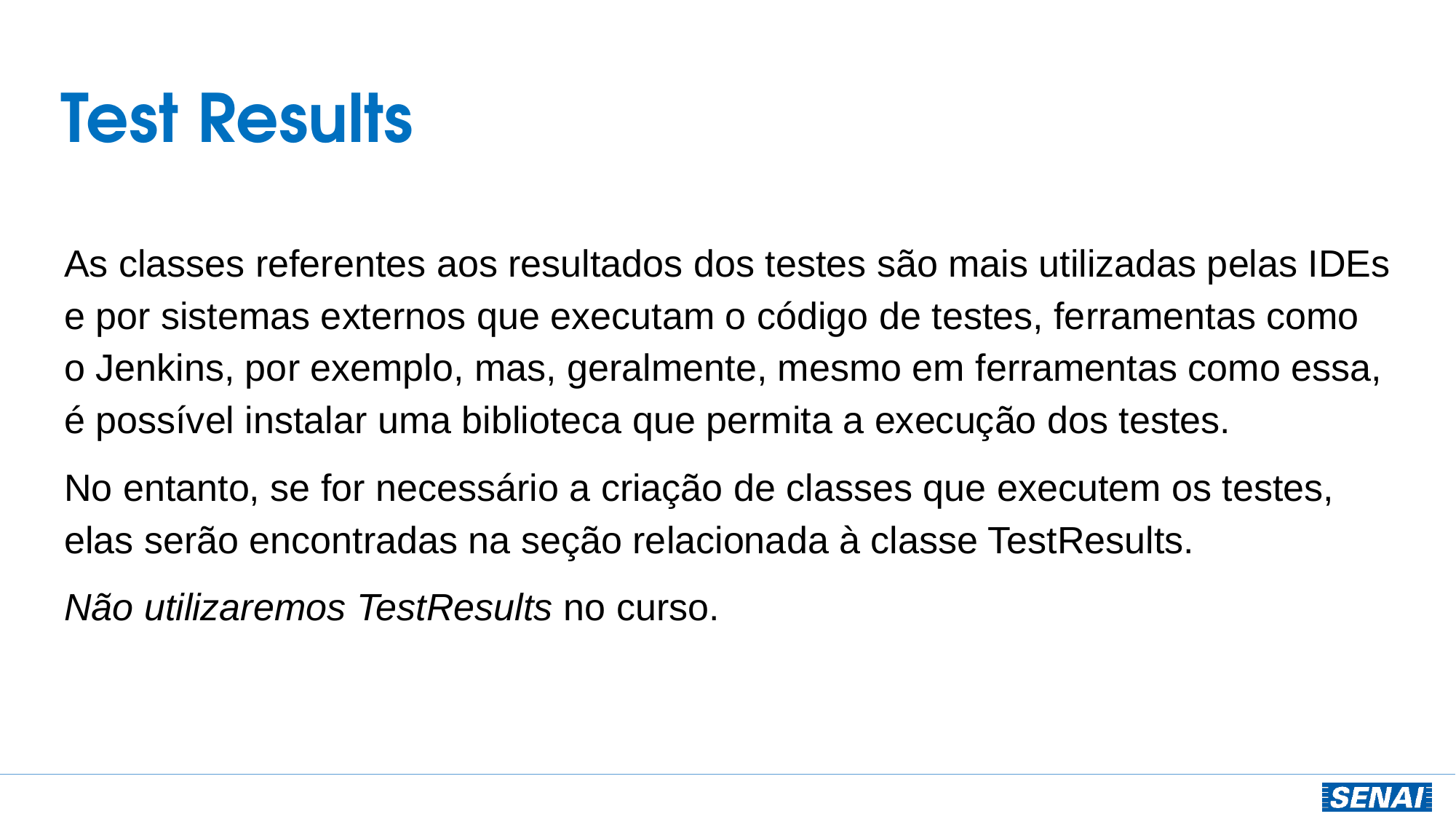

# Test Results
As classes referentes aos resultados dos testes são mais utilizadas pelas IDEs e por sistemas externos que executam o código de testes, ferramentas como o Jenkins, por exemplo, mas, geralmente, mesmo em ferramentas como essa, é possível instalar uma biblioteca que permita a execução dos testes.
No entanto, se for necessário a criação de classes que executem os testes, elas serão encontradas na seção relacionada à classe TestResults.
Não utilizaremos TestResults no curso.